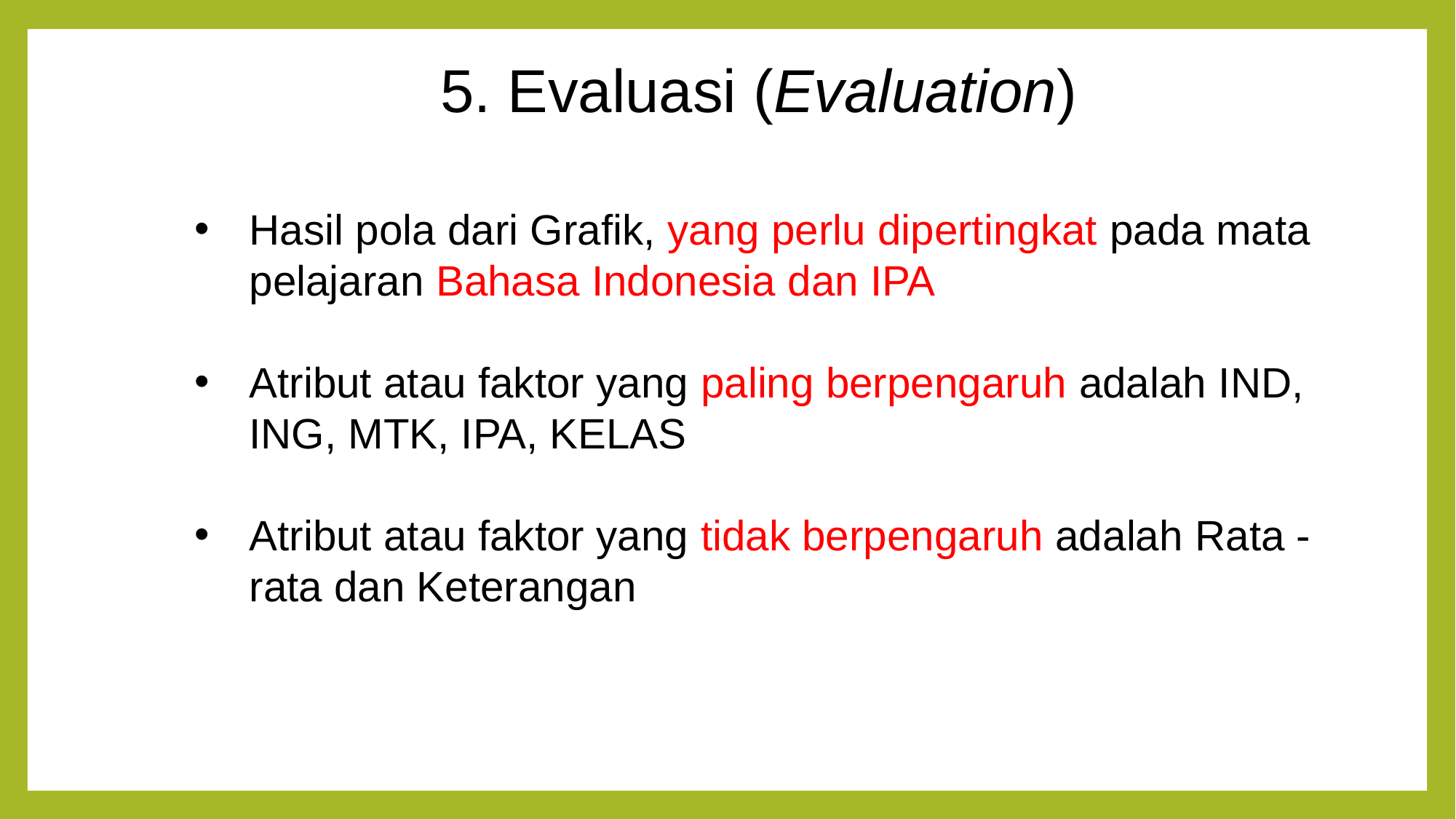

# 5. Evaluasi (Evaluation)
Hasil pola dari Grafik, yang perlu dipertingkat pada mata pelajaran Bahasa Indonesia dan IPA

Atribut atau faktor yang paling berpengaruh adalah IND, ING, MTK, IPA, KELAS

Atribut atau faktor yang tidak berpengaruh adalah Rata - rata dan Keterangan